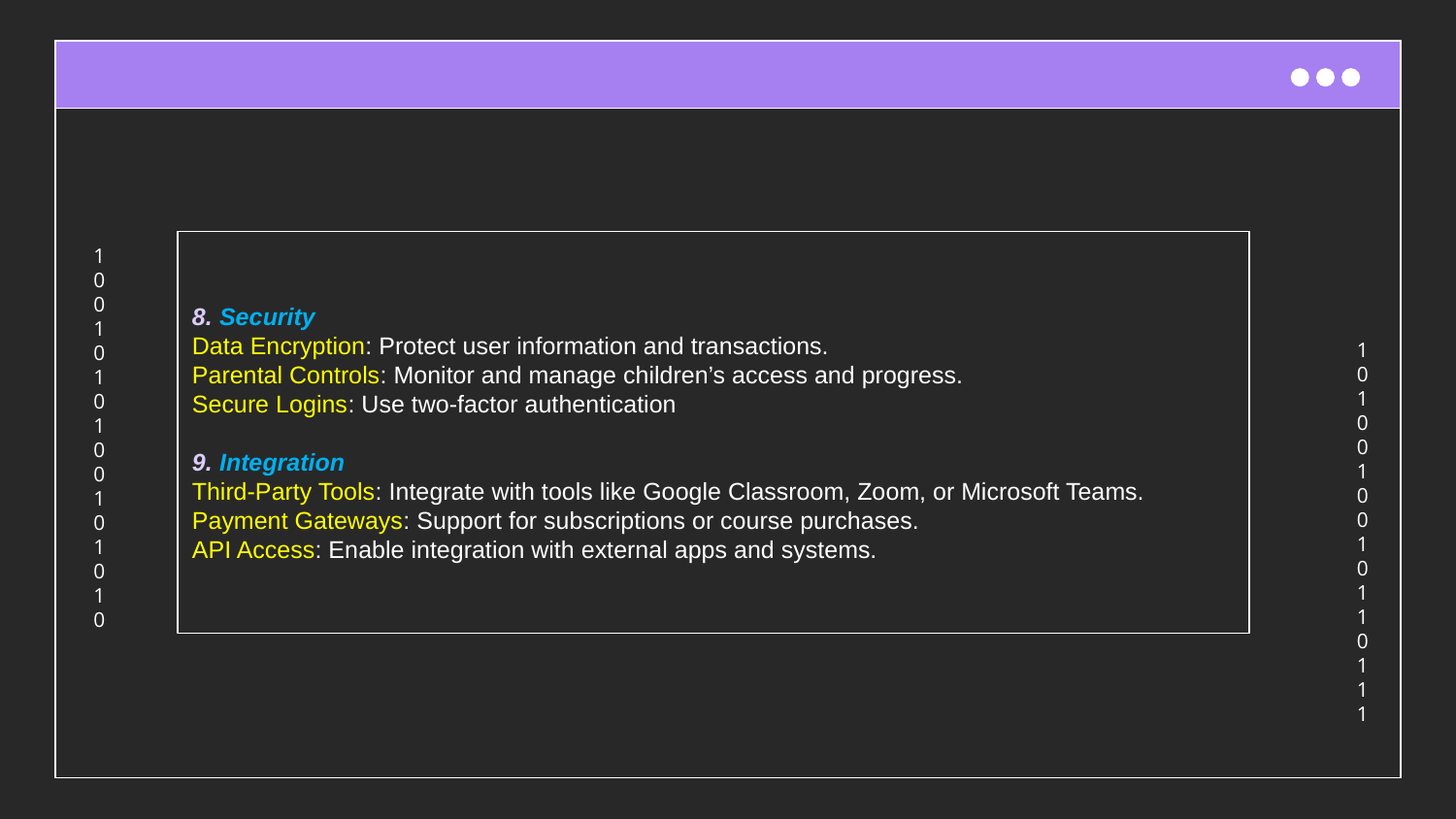

8. Security
Data Encryption: Protect user information and transactions.
Parental Controls: Monitor and manage children’s access and progress.
Secure Logins: Use two-factor authentication

9. Integration
Third-Party Tools: Integrate with tools like Google Classroom, Zoom, or Microsoft Teams.
Payment Gateways: Support for subscriptions or course purchases.
API Access: Enable integration with external apps and systems.